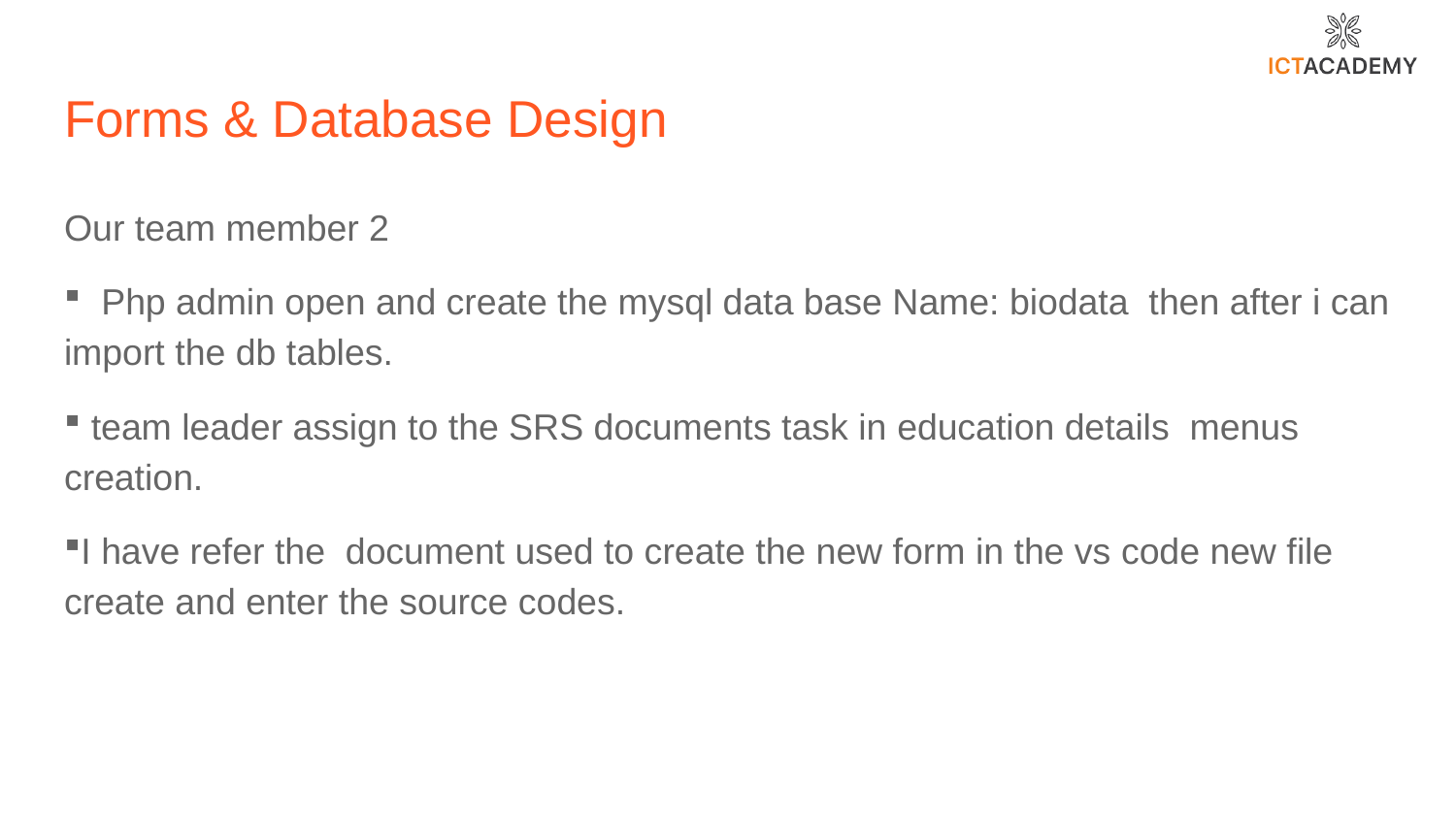

# Forms & Database Design
Our team member 2
  Php admin open and create the mysql data base Name: biodata  then after i can import the db tables.
 team leader assign to the SRS documents task in education details  menus creation.
I have refer the  document used to create the new form in the vs code new file create and enter the source codes.